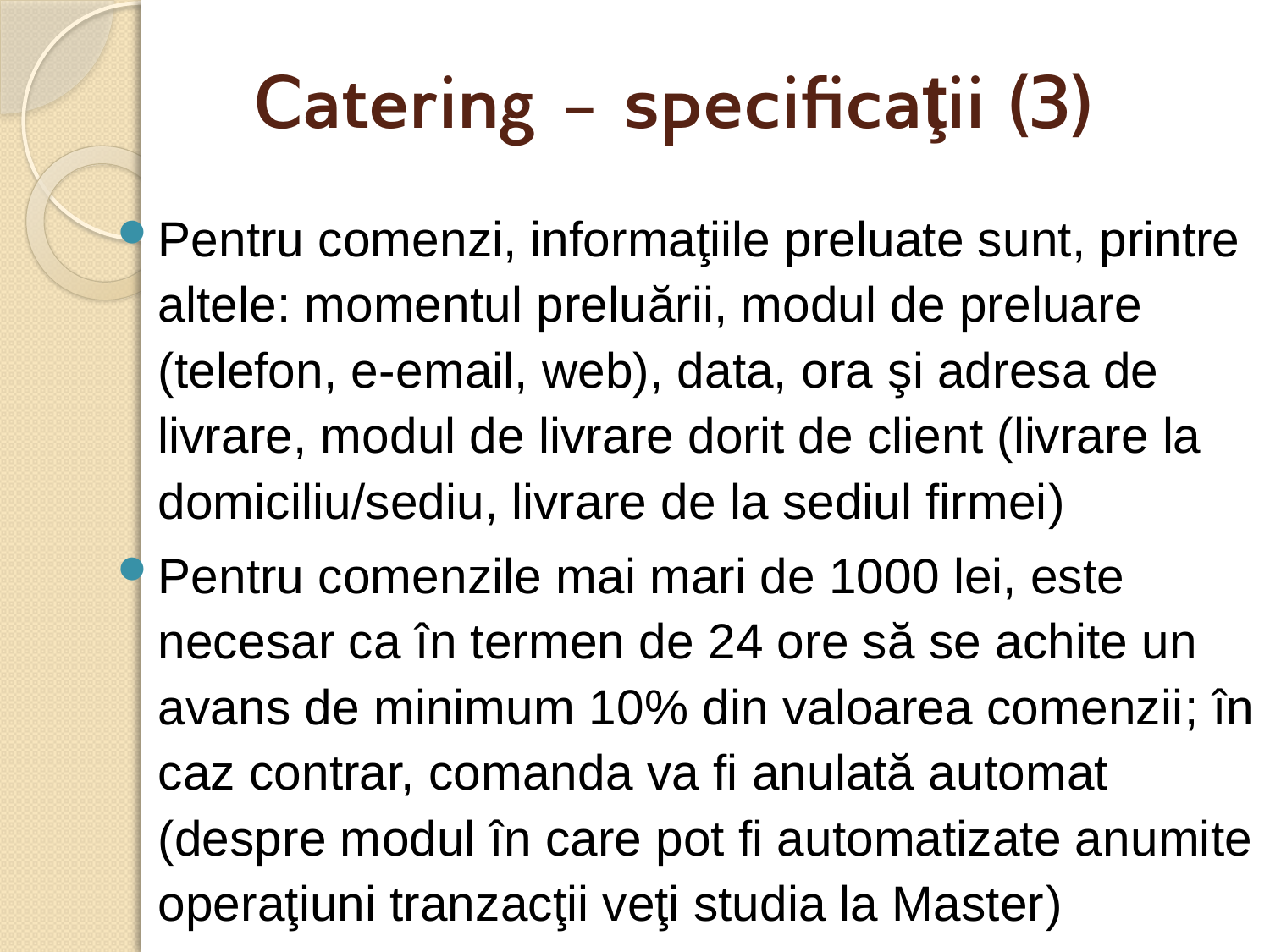

# Catering – specificaţii (3)
Pentru comenzi, informaţiile preluate sunt, printre altele: momentul preluării, modul de preluare (telefon, e-email, web), data, ora şi adresa de livrare, modul de livrare dorit de client (livrare la domiciliu/sediu, livrare de la sediul firmei)
Pentru comenzile mai mari de 1000 lei, este necesar ca în termen de 24 ore să se achite un avans de minimum 10% din valoarea comenzii; în caz contrar, comanda va fi anulată automat (despre modul în care pot fi automatizate anumite operaţiuni tranzacţii veţi studia la Master)